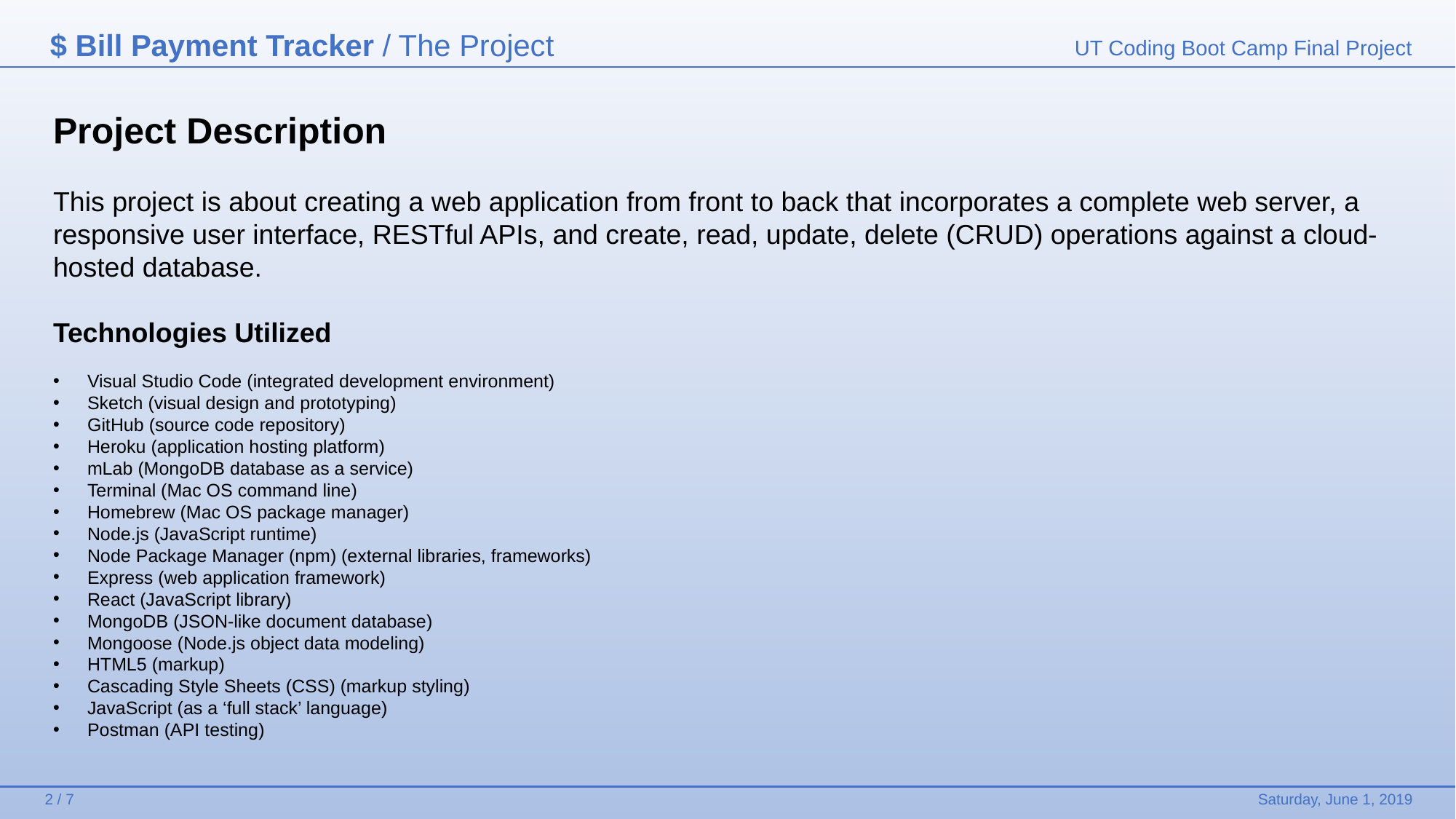

$ Bill Payment Tracker / The Project
Project Description

This project is about creating a web application from front to back that incorporates a complete web server, a responsive user interface, RESTful APIs, and create, read, update, delete (CRUD) operations against a cloud-hosted database.

Technologies Utilized

Visual Studio Code (integrated development environment)
Sketch (visual design and prototyping)
GitHub (source code repository)
Heroku (application hosting platform)
mLab (MongoDB database as a service)
Terminal (Mac OS command line)
Homebrew (Mac OS package manager)
Node.js (JavaScript runtime)
Node Package Manager (npm) (external libraries, frameworks)
Express (web application framework)
React (JavaScript library)
MongoDB (JSON-like document database)
Mongoose (Node.js object data modeling)
HTML5 (markup)
Cascading Style Sheets (CSS) (markup styling)
JavaScript (as a ‘full stack’ language)
Postman (API testing)

2 / 7